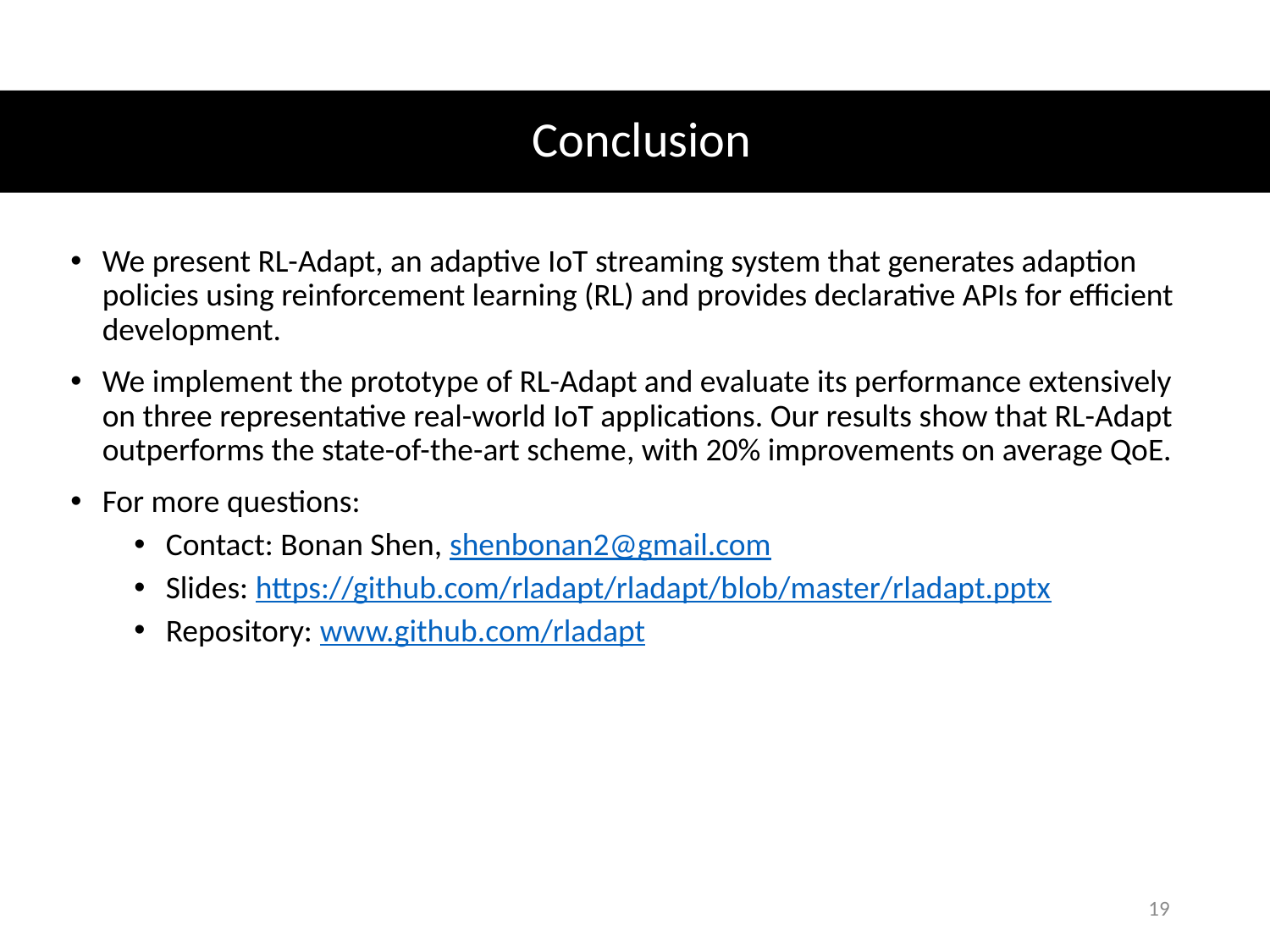

# Conclusion

We present RL-Adapt, an adaptive IoT streaming system that generates adaption policies using reinforcement learning (RL) and provides declarative APIs for efficient development.
We implement the prototype of RL-Adapt and evaluate its performance extensively on three representative real-world IoT applications. Our results show that RL-Adapt outperforms the state-of-the-art scheme, with 20% improvements on average QoE.
For more questions:
Contact: Bonan Shen, shenbonan2@gmail.com
Slides: https://github.com/rladapt/rladapt/blob/master/rladapt.pptx
Repository: www.github.com/rladapt

19